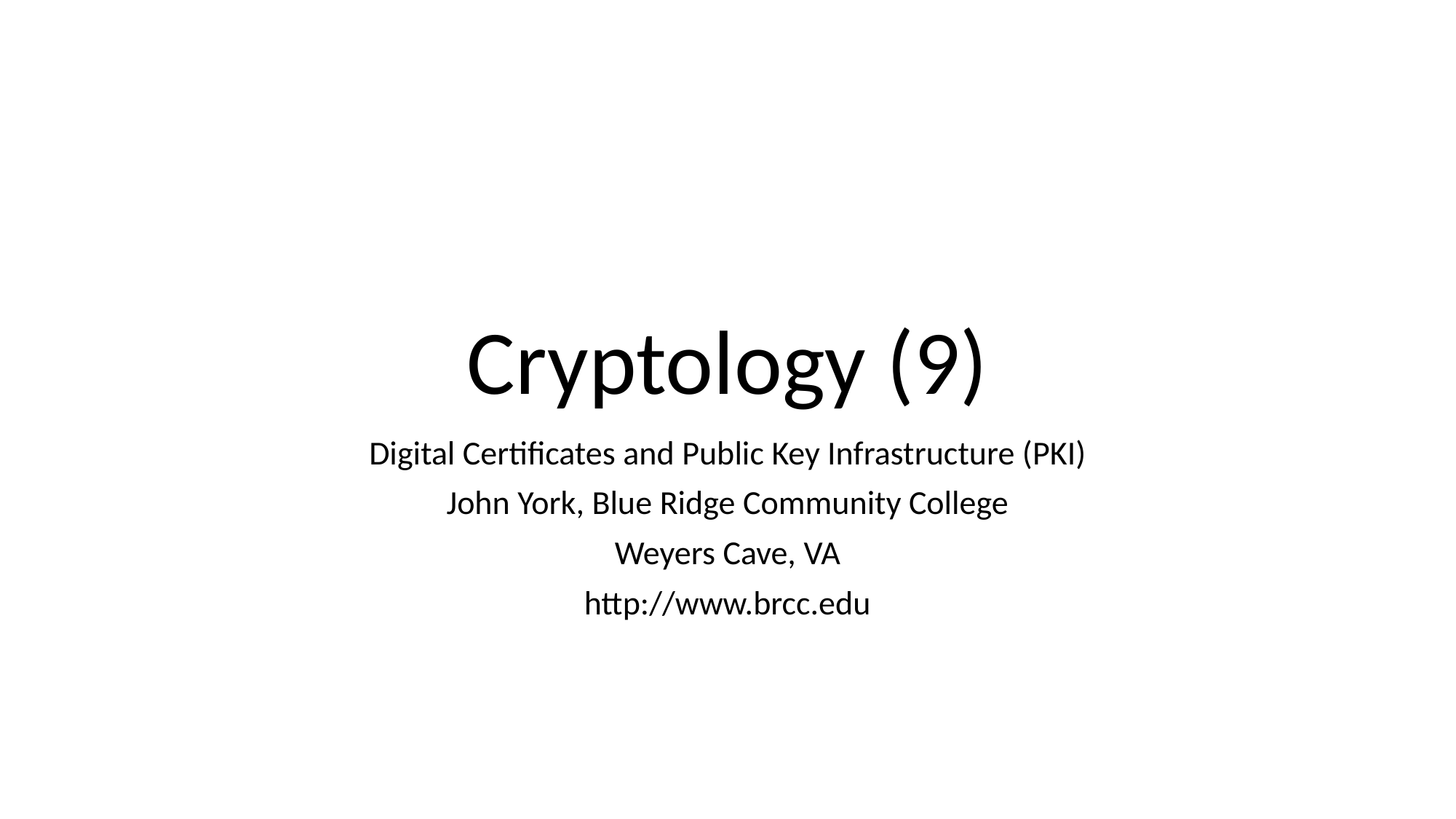

# Cryptology (9)
Digital Certificates and Public Key Infrastructure (PKI)
John York, Blue Ridge Community College
Weyers Cave, VA
http://www.brcc.edu